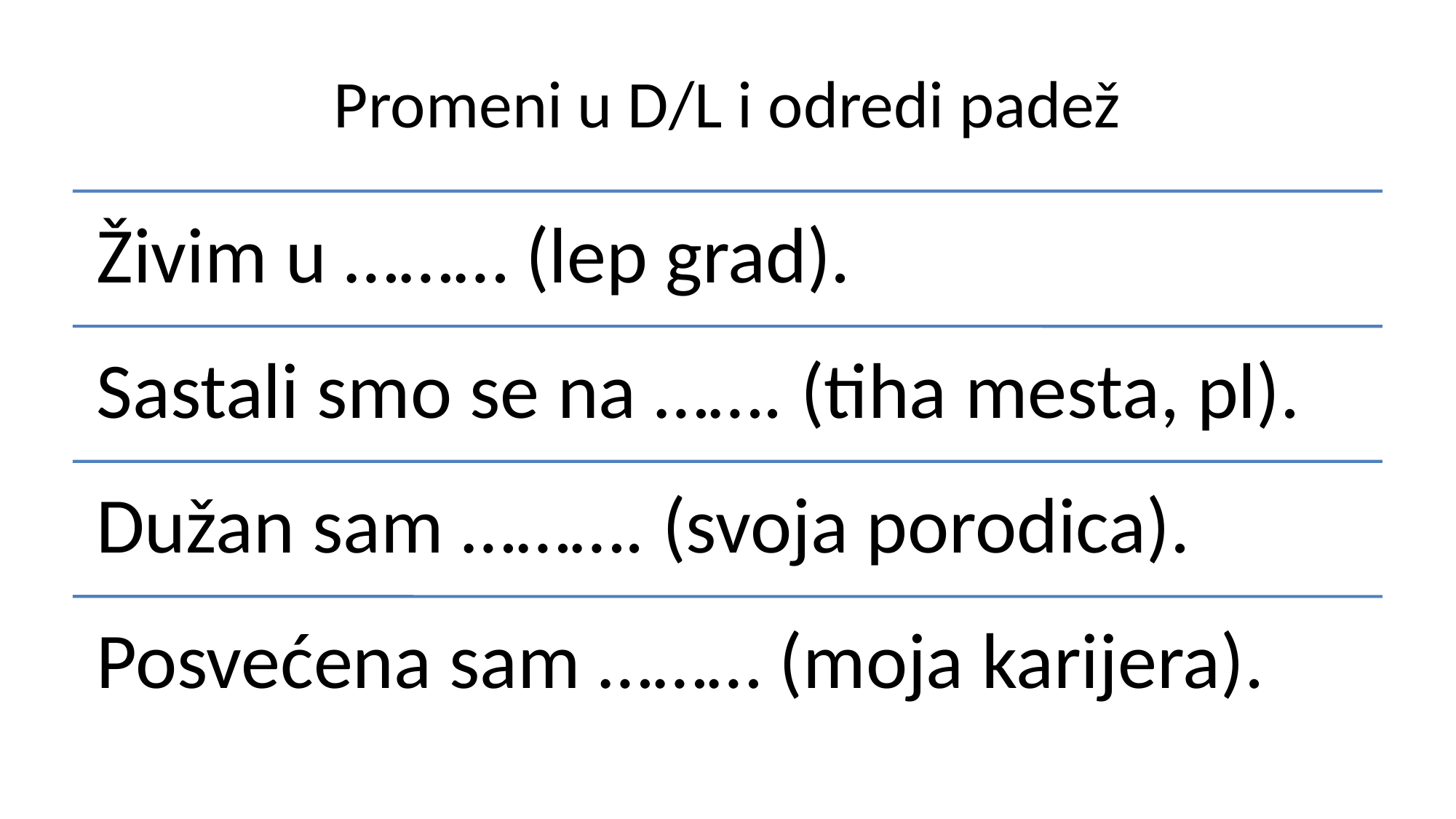

# Promeni u D/L i odredi padež
Živim u ……… (lep grad).
Sastali smo se na ……. (tiha mesta, pl).
Dužan sam ………. (svoja porodica).
Posvećena sam ……… (moja karijera).